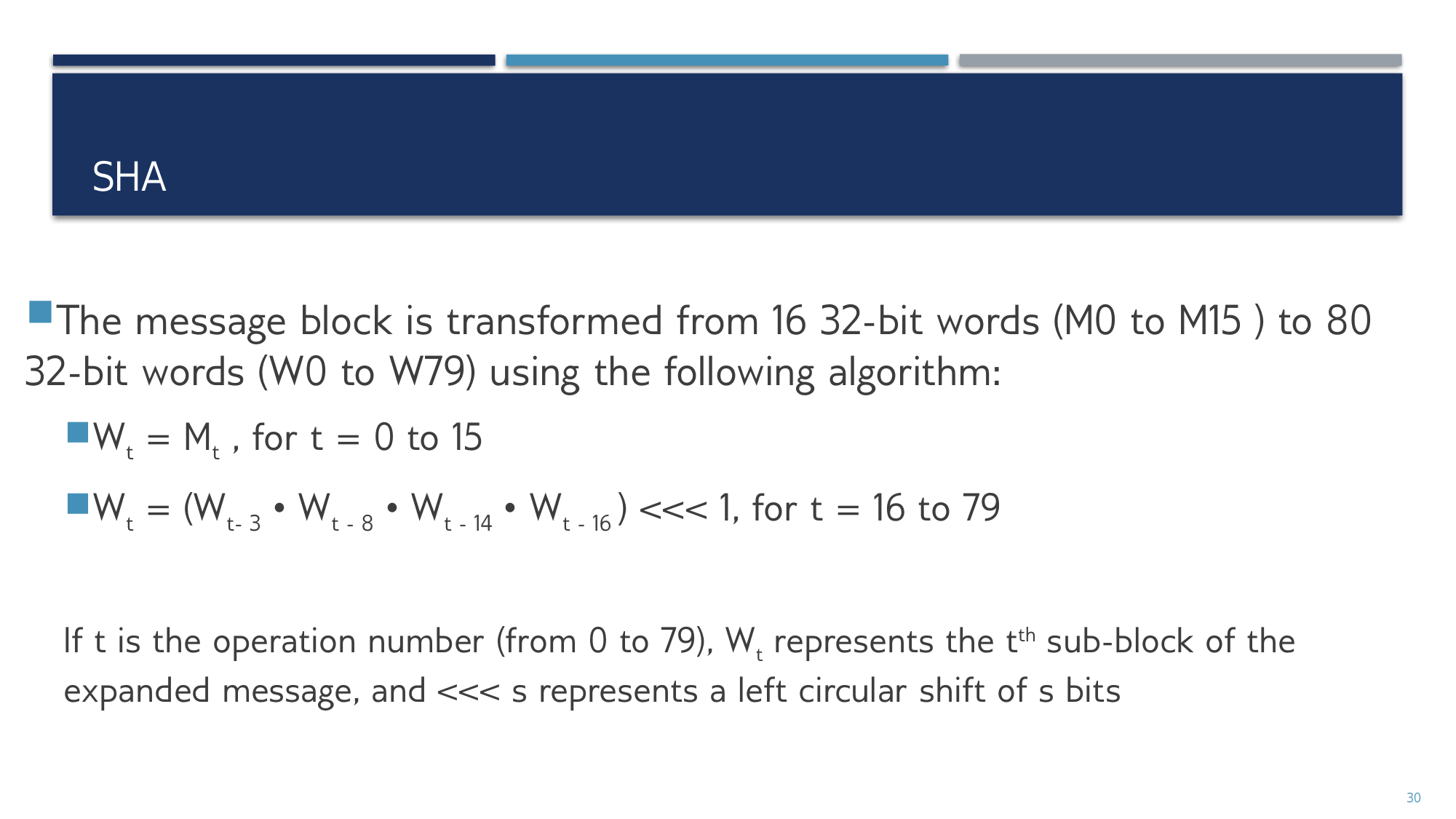

# SHA
The message block is transformed from 16 32-bit words (M0 to M15 ) to 80 32-bit words (W0 to W79) using the following algorithm:
Wt = Mt , for t = 0 to 15
Wt = (Wt- 3 • Wt - 8 • Wt - 14 • Wt - 16 ) <<< 1, for t = 16 to 79

If t is the operation number (from 0 to 79), Wt represents the tth sub-block of the expanded message, and <<< s represents a left circular shift of s bits
30